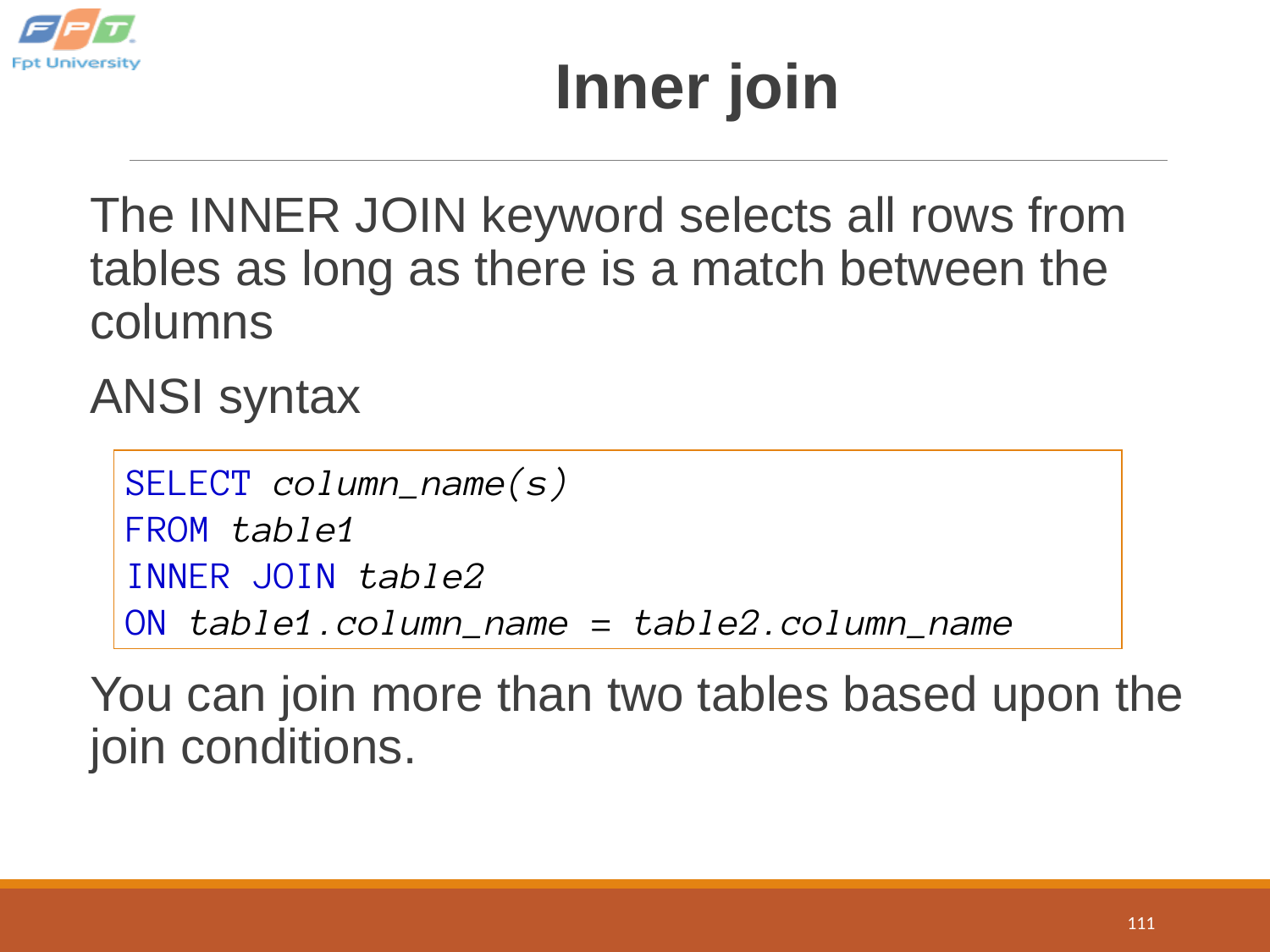

# Inner join
The INNER JOIN keyword selects all rows from tables as long as there is a match between the columns
ANSI syntax

You can join more than two tables based upon the join conditions.
SELECT column_name(s)
FROM table1
INNER JOIN table2
ON table1.column_name = table2.column_name
111